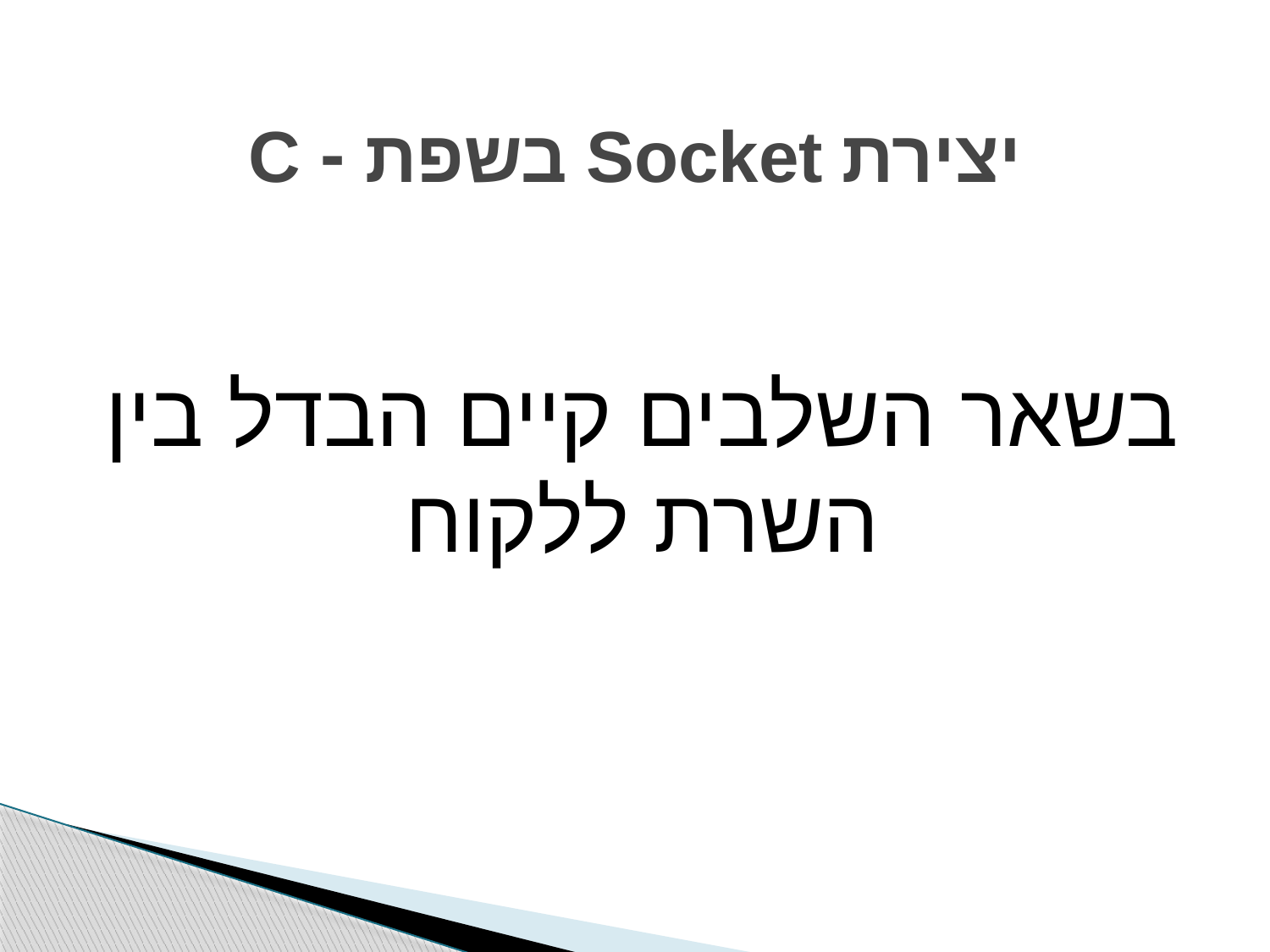

יצירת Socket בשפת - C

בשאר השלבים קיים הבדל בין השרת ללקוח